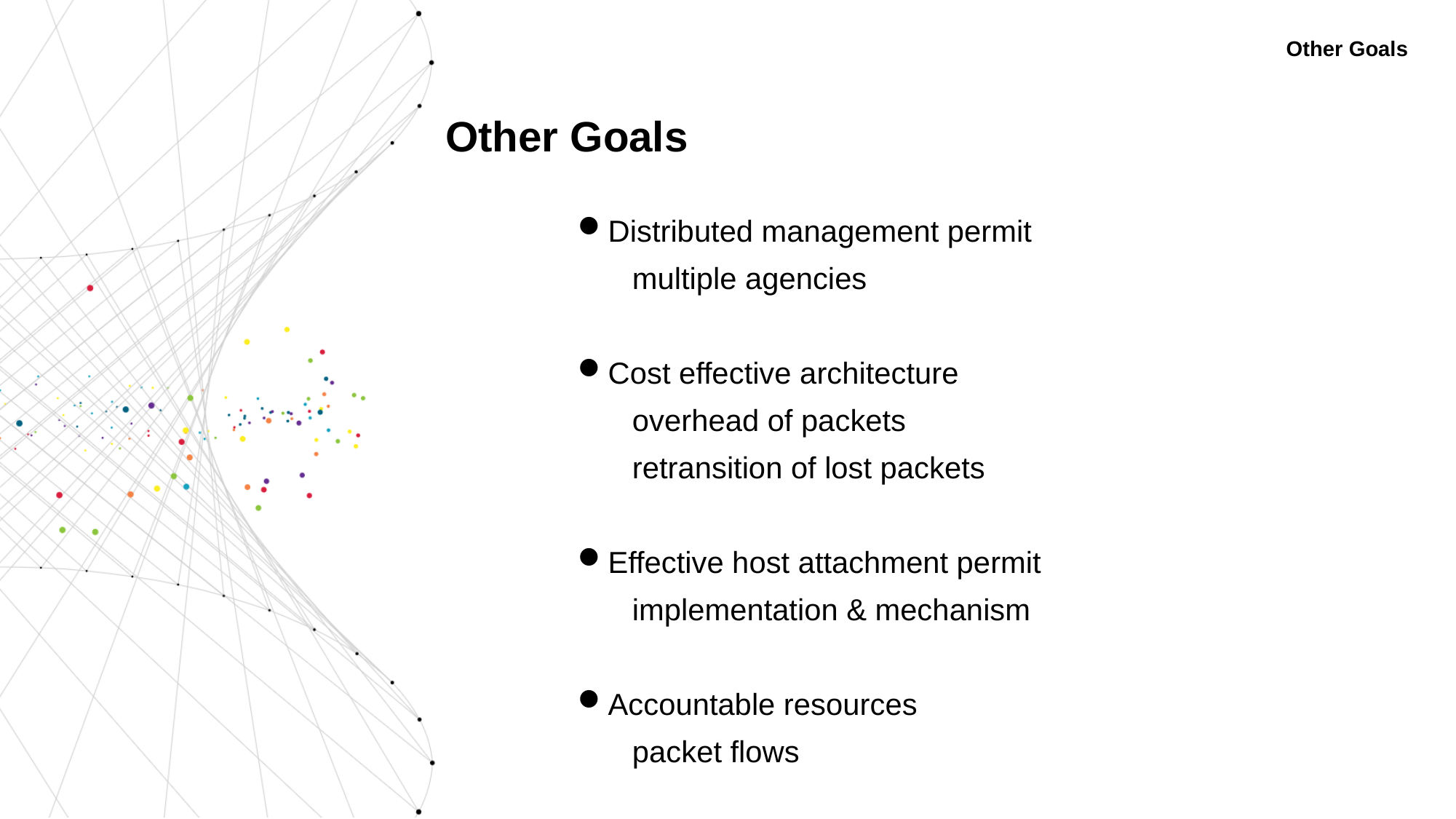

Other Goals
Other Goals
Distributed management permit
multiple agencies

Cost effective architecture
overhead of packets
retransition of lost packets

Effective host attachment permit
implementation & mechanism

Accountable resources
packet flows